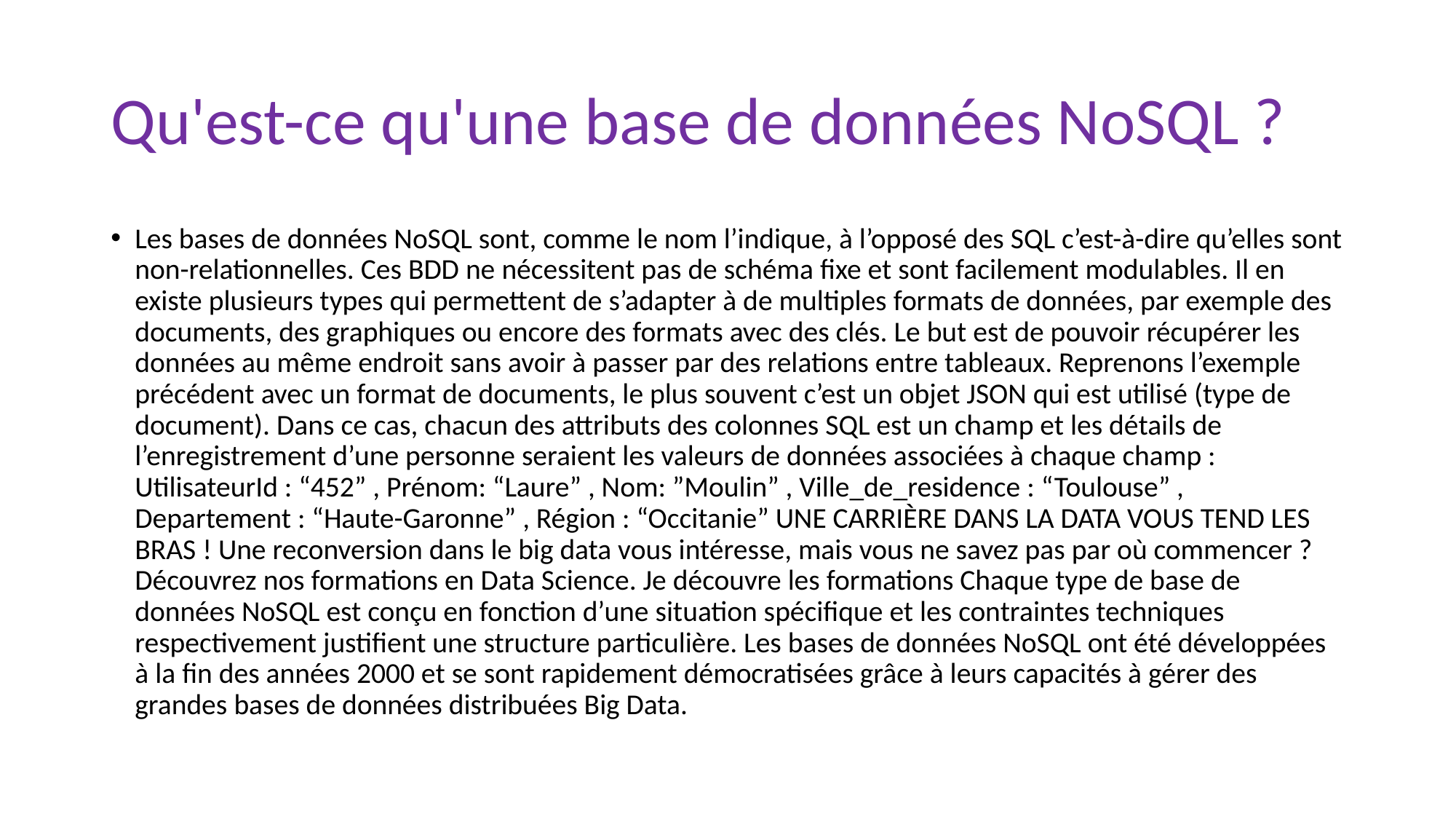

# Qu'est-ce qu'une base de données NoSQL ?
Les bases de données NoSQL sont, comme le nom l’indique, à l’opposé des SQL c’est-à-dire qu’elles sont non-relationnelles. Ces BDD ne nécessitent pas de schéma fixe et sont facilement modulables. Il en existe plusieurs types qui permettent de s’adapter à de multiples formats de données, par exemple des documents, des graphiques ou encore des formats avec des clés. Le but est de pouvoir récupérer les données au même endroit sans avoir à passer par des relations entre tableaux. Reprenons l’exemple précédent avec un format de documents, le plus souvent c’est un objet JSON qui est utilisé (type de document). Dans ce cas, chacun des attributs des colonnes SQL est un champ et les détails de l’enregistrement d’une personne seraient les valeurs de données associées à chaque champ : UtilisateurId : “452” , Prénom: “Laure” , Nom: ”Moulin” , Ville_de_residence : “Toulouse” , Departement : “Haute-Garonne” , Région : “Occitanie” UNE CARRIÈRE DANS LA DATA VOUS TEND LES BRAS ! Une reconversion dans le big data vous intéresse, mais vous ne savez pas par où commencer ? Découvrez nos formations en Data Science. Je découvre les formations Chaque type de base de données NoSQL est conçu en fonction d’une situation spécifique et les contraintes techniques respectivement justifient une structure particulière. Les bases de données NoSQL ont été développées à la fin des années 2000 et se sont rapidement démocratisées grâce à leurs capacités à gérer des grandes bases de données distribuées Big Data.